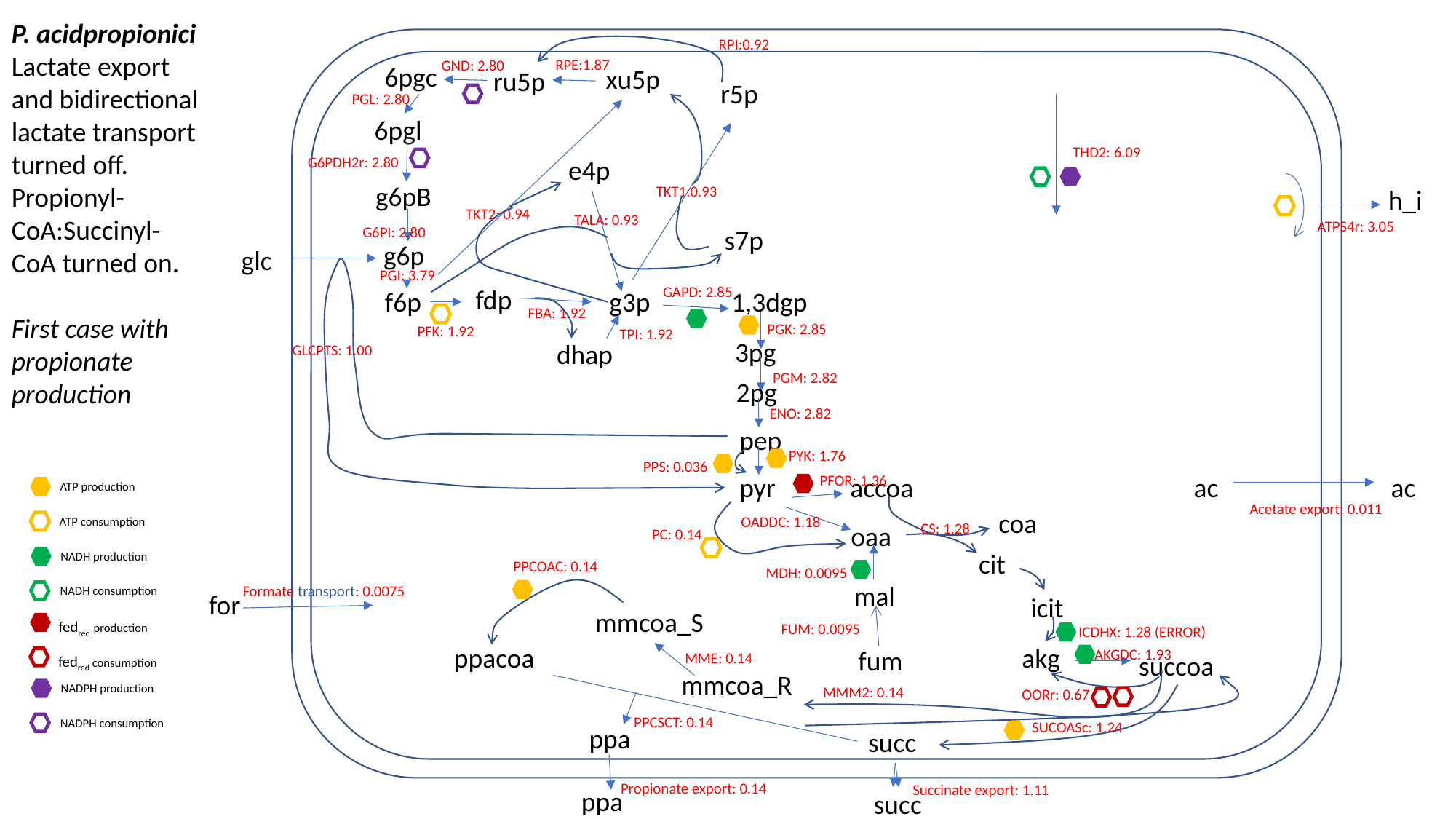

P. acidpropionici
Lactate export and bidirectional lactate transport turned off.
Propionyl-CoA:Succinyl-CoA turned on.

First case with propionate production

RPI:0.92

RPE:1.87
GND: 2.80

6pgc
xu5p
ru5p
r5p
PGL: 2.80

6pgl
THD2: 6.09
G6PDH2r: 2.80
e4p

g6pB

TKT1:0.93
h_i

TKT2: 0.94
TALA: 0.93

ATPS4r: 3.05
G6PI: 2.80
s7p

g6p
glc

PGI: 3.79
GAPD: 2.85
fdp
1,3dgp
g3p
f6p
FBA: 1.92

PGK: 2.85
PFK: 1.92

TPI: 1.92
3pg
dhap
GLCPTS: 1.00
PGM: 2.82
2pg
ENO: 2.82
pep
PYK: 1.76

PPS: 0.036

pyr
accoa
ac
PFOR: 1.36
ac
ATP production

Acetate export: 0.011

coa

OADDC: 1.18
ATP consumption

CS: 1.28
oaa
PC: 0.14

cit
NADH production

PPCOAC: 0.14
MDH: 0.0095

mal
Formate transport: 0.0075
NADH consumption

for

icit
mmcoa_S
fedred production

FUM: 0.0095

ICDHX: 1.28 (ERROR)

ppacoa
akg
fum
AKGDC: 1.93
MME: 0.14
succoa

fedred consumption

mmcoa_R

NADPH production
MMM2: 0.14

OORr: 0.67

PPCSCT: 0.14
NADPH consumption
SUCOASc: 1.24

ppa
succ

Propionate export: 0.14
Succinate export: 1.11
ppa
succ